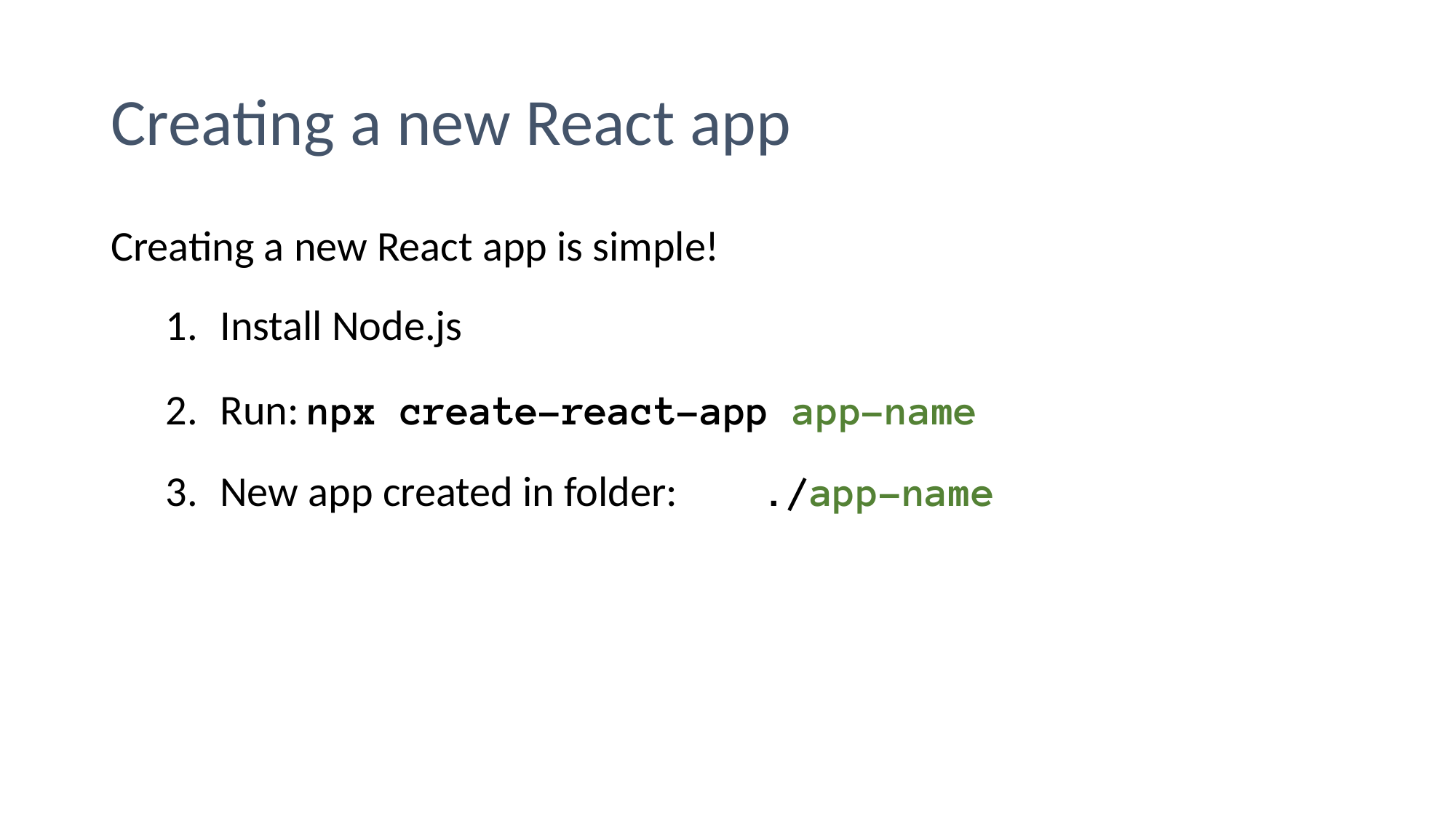

Creating a new React app

Creating a new React app is simple!

Install Node.js
Run: npx create-react-app app-name
New app created in folder: ./app-name